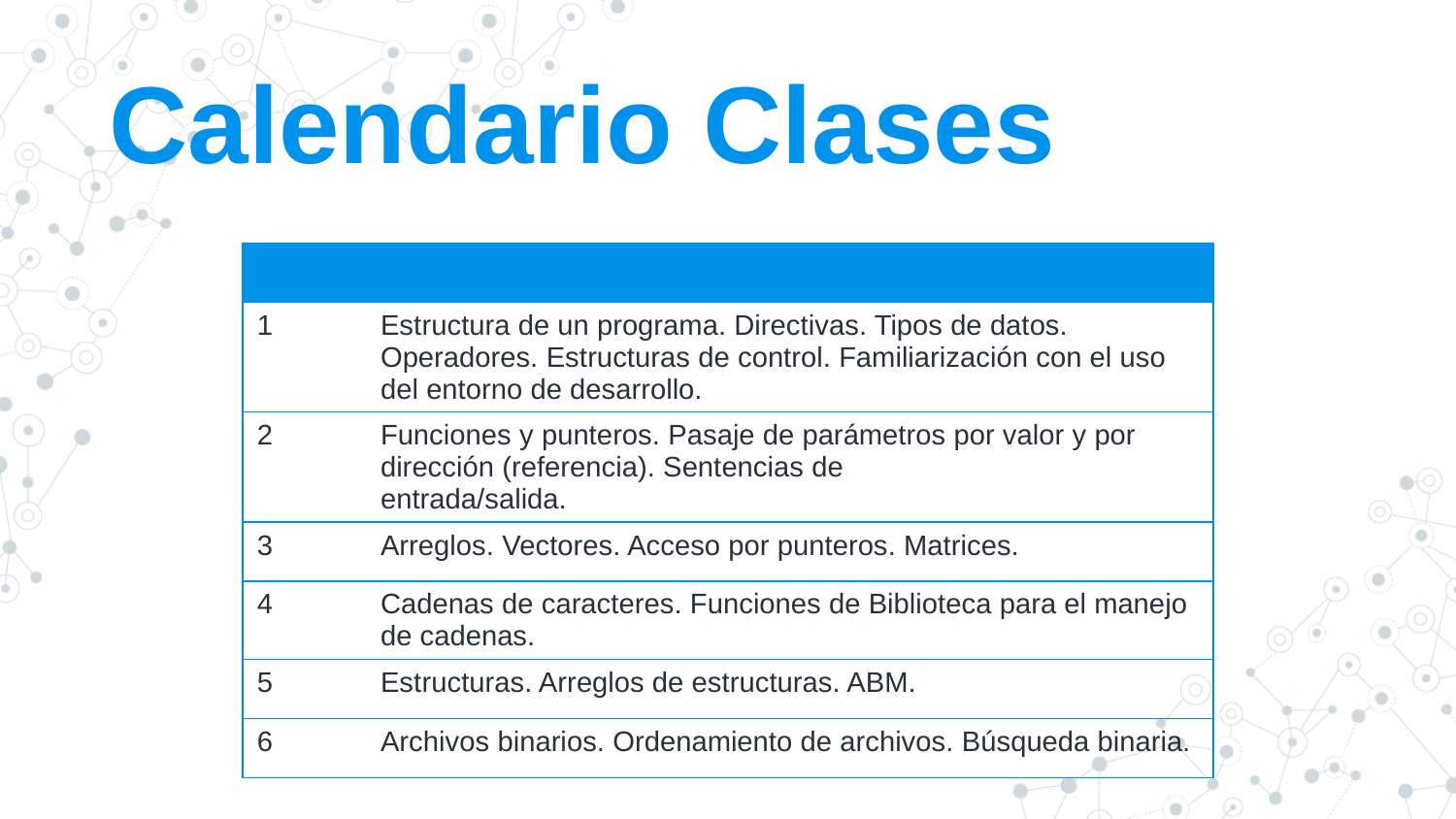

Calendario Clases
|  |  |
| --- | --- |
| 1 | Estructura de un programa. Directivas. Tipos de datos. Operadores. Estructuras de control. Familiarización con el uso del entorno de desarrollo. |
| 2 | Funciones y punteros. Pasaje de parámetros por valor y por dirección (referencia). Sentencias de entrada/salida. |
| 3 | Arreglos. Vectores. Acceso por punteros. Matrices. |
| 4 | Cadenas de caracteres. Funciones de Biblioteca para el manejo de cadenas. |
| 5 | Estructuras. Arreglos de estructuras. ABM. |
| 6 | Archivos binarios. Ordenamiento de archivos. Búsqueda binaria. |